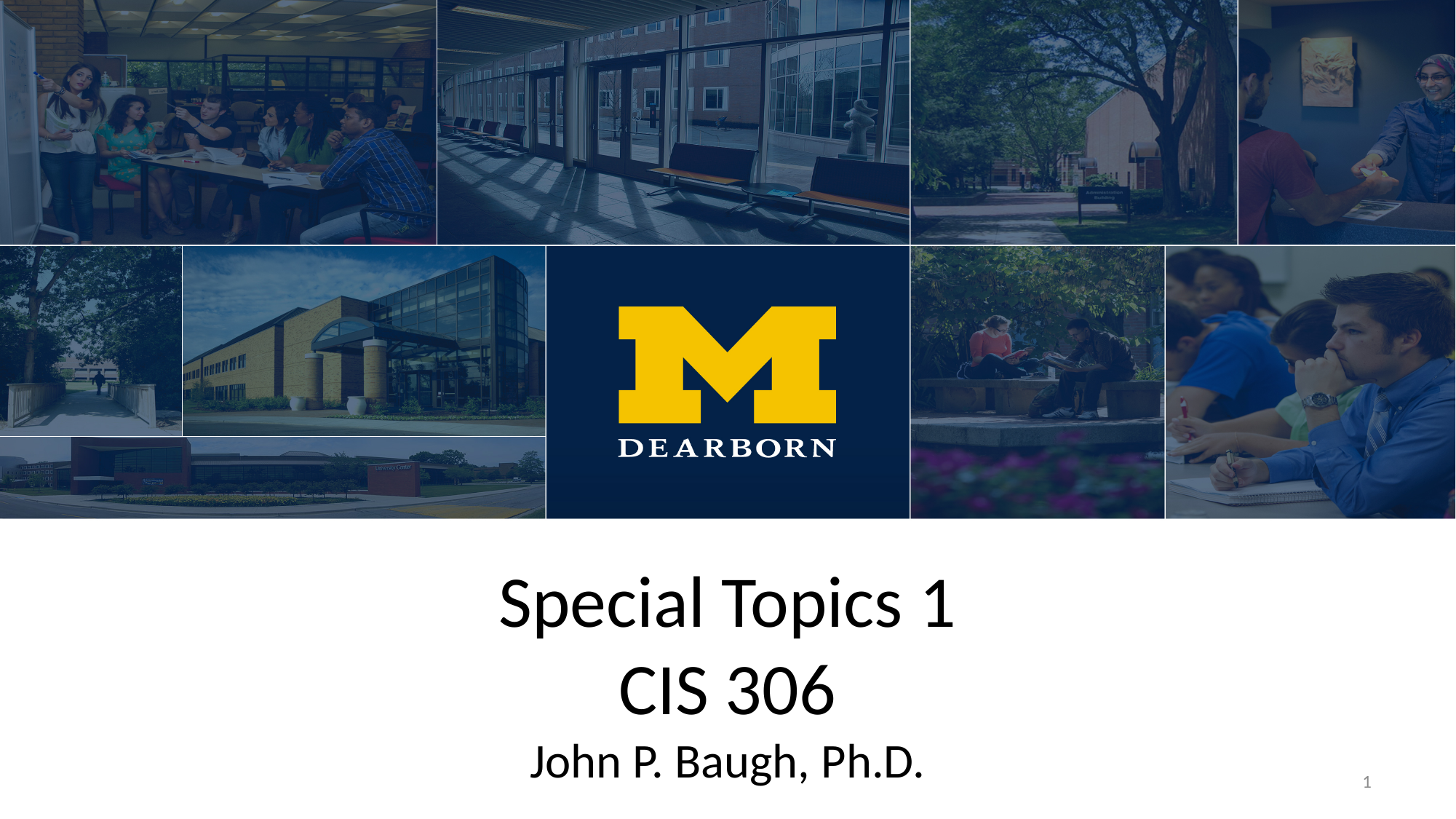

Special Topics 1
CIS 306
John P. Baugh, Ph.D.
1